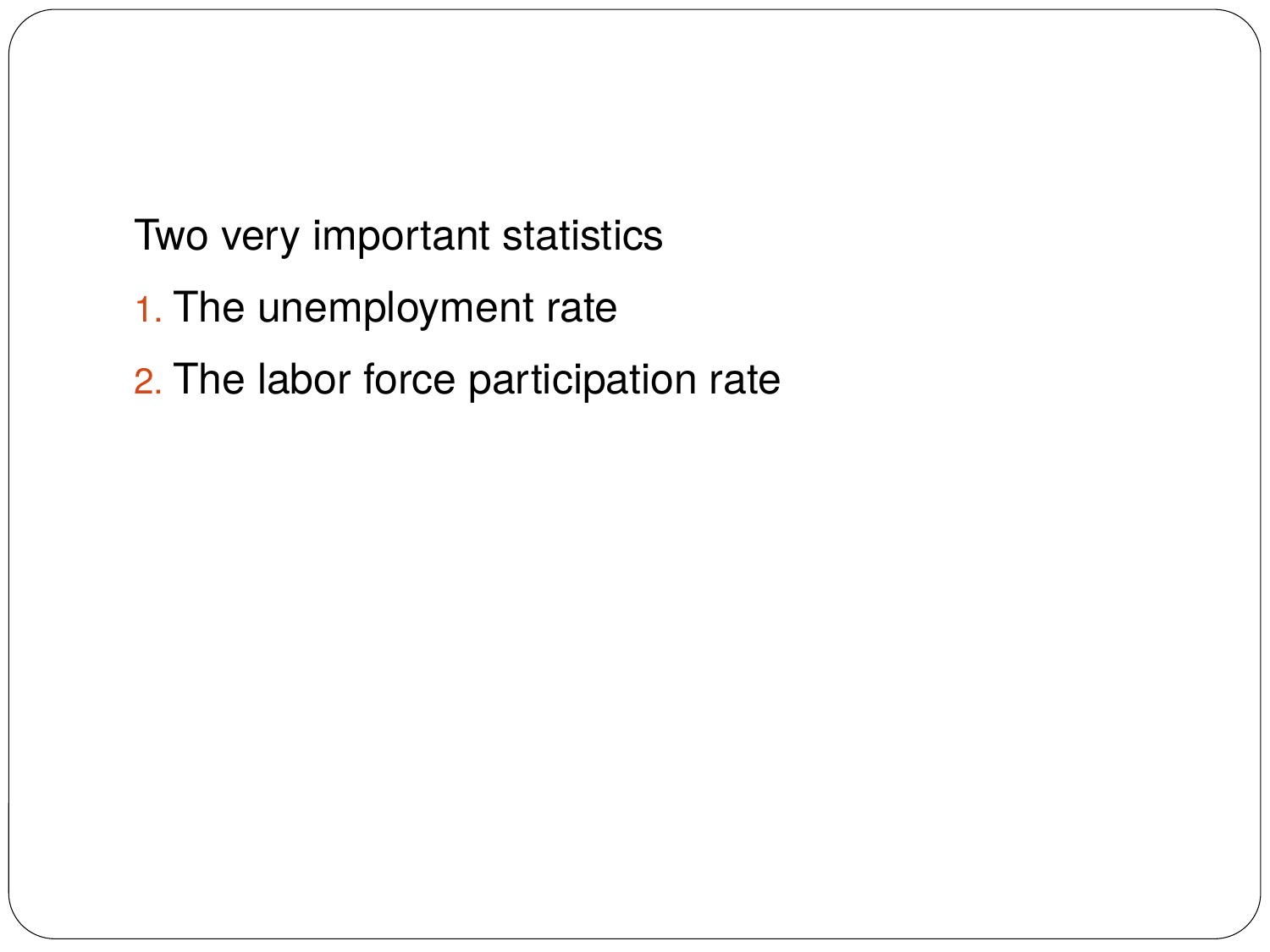

#
Two very important statistics
The unemployment rate
The labor force participation rate